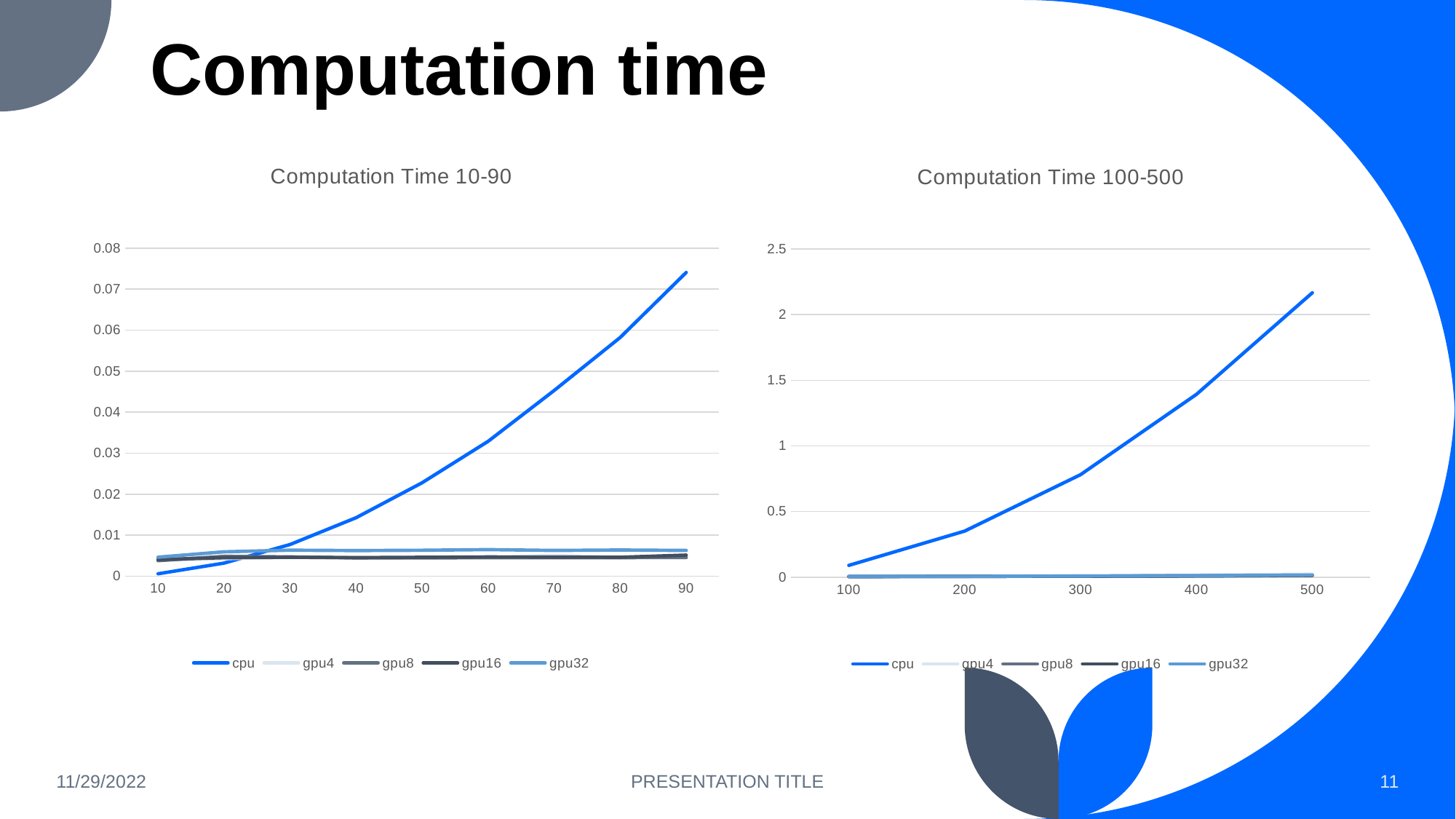

# Computation time

### Chart: Computation Time 10-90

| Category | cpu | gpu4 | gpu8 | gpu16 | gpu32 |
|---|---|---|---|---|---|
| 10 | 0.0005982 | 0.0039581 | 0.00379369999999999 | 0.0040774 | 0.0046435 |
| 20 | 0.0032053 | 0.0042851 | 0.00484559999999999 | 0.0045194 | 0.0059601 |
| 30 | 0.0077348 | 0.0046545 | 0.0047142 | 0.0046116 | 0.0063579 |
| 40 | 0.0142729 | 0.0044774 | 0.0044953 | 0.0045318 | 0.0062579 |
| 50 | 0.0227836999999999 | 0.00464429999999999 | 0.00446379999999999 | 0.00462 | 0.0063345 |
| 60 | 0.0328933999999999 | 0.0046286 | 0.0045445 | 0.0046959 | 0.0064899 |
| 70 | 0.0452836 | 0.0050583 | 0.0045266 | 0.0046635 | 0.0062888 |
| 80 | 0.0582114999999999 | 0.00454709999999999 | 0.0045441 | 0.0046274 | 0.0063999 |
| 90 | 0.0740544 | 0.0050009 | 0.0045679 | 0.0051466 | 0.0062958 |

### Chart: Computation Time 100-500

| Category | cpu | gpu4 | gpu8 | gpu16 | gpu32 |
|---|---|---|---|---|---|
| 100 | 0.0899666999999999 | 0.004649 | 0.00454149999999999 | 0.00461919999999999 | 0.0062791 |
| 200 | 0.351189499999999 | 0.00667969999999999 | 0.006005 | 0.00592269999999999 | 0.0063599 |
| 300 | 0.780894099999999 | 0.009957 | 0.00737309999999999 | 0.0072232 | 0.0089047 |
| 400 | 1.3930624 | 0.0149956 | 0.00924569999999999 | 0.0096697 | 0.0121131 |
| 500 | 2.1666794 | 0.0226866 | 0.0133494 | 0.0137887999999999 | 0.0165874999999999 |
11/29/2022
PRESENTATION TITLE
11